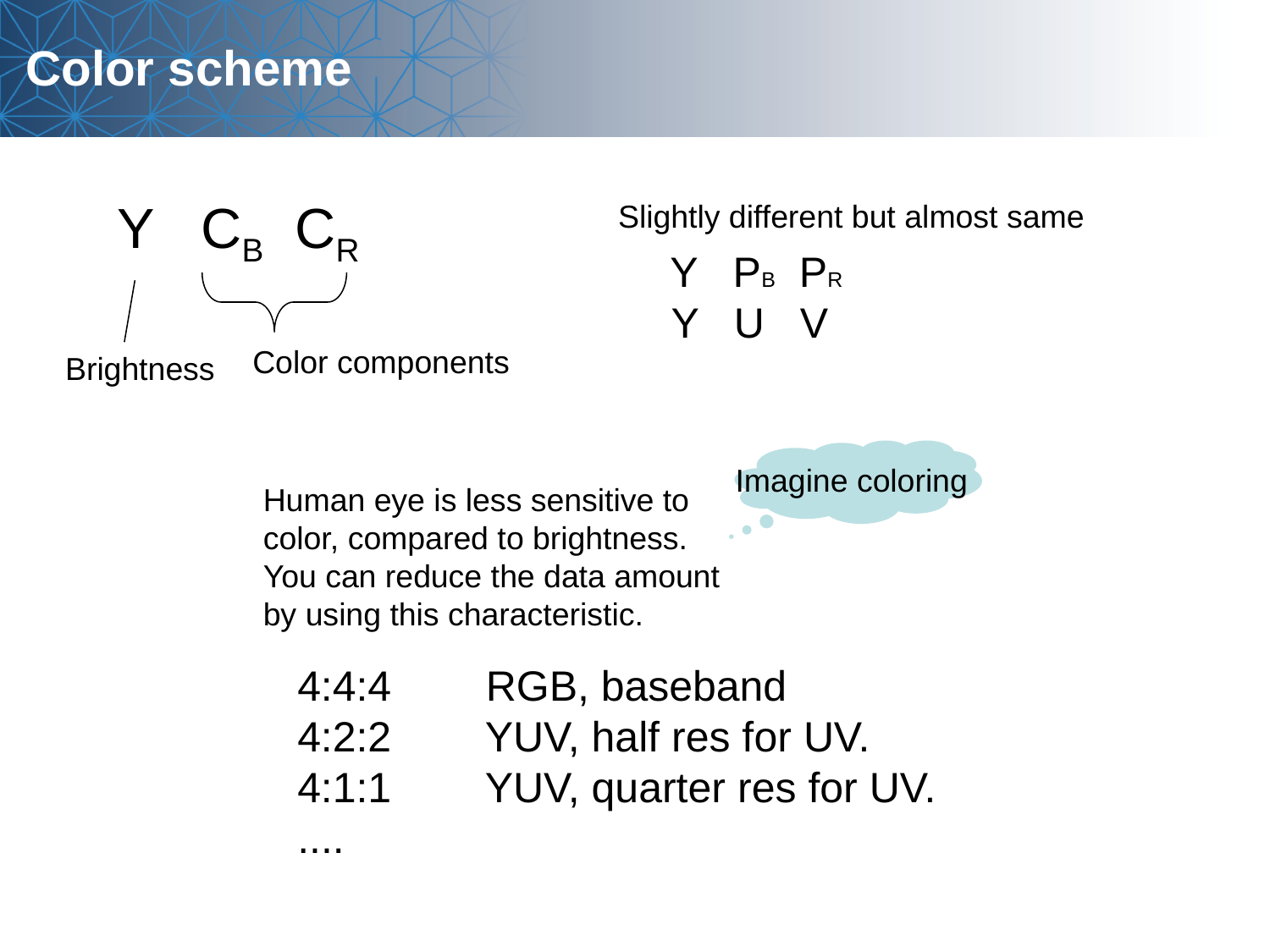

Color scheme
Y   CB  CR
Slightly different but almost same

Y   PB  PR
Y   U   V
Color components
Brightness

Imagine coloring
Human eye is less sensitive to color, compared to brightness.
You can reduce the data amount by using this characteristic.
4:4:4        RGB, baseband
4:2:2        YUV, half res for UV.
4:1:1        YUV, quarter res for UV.
....